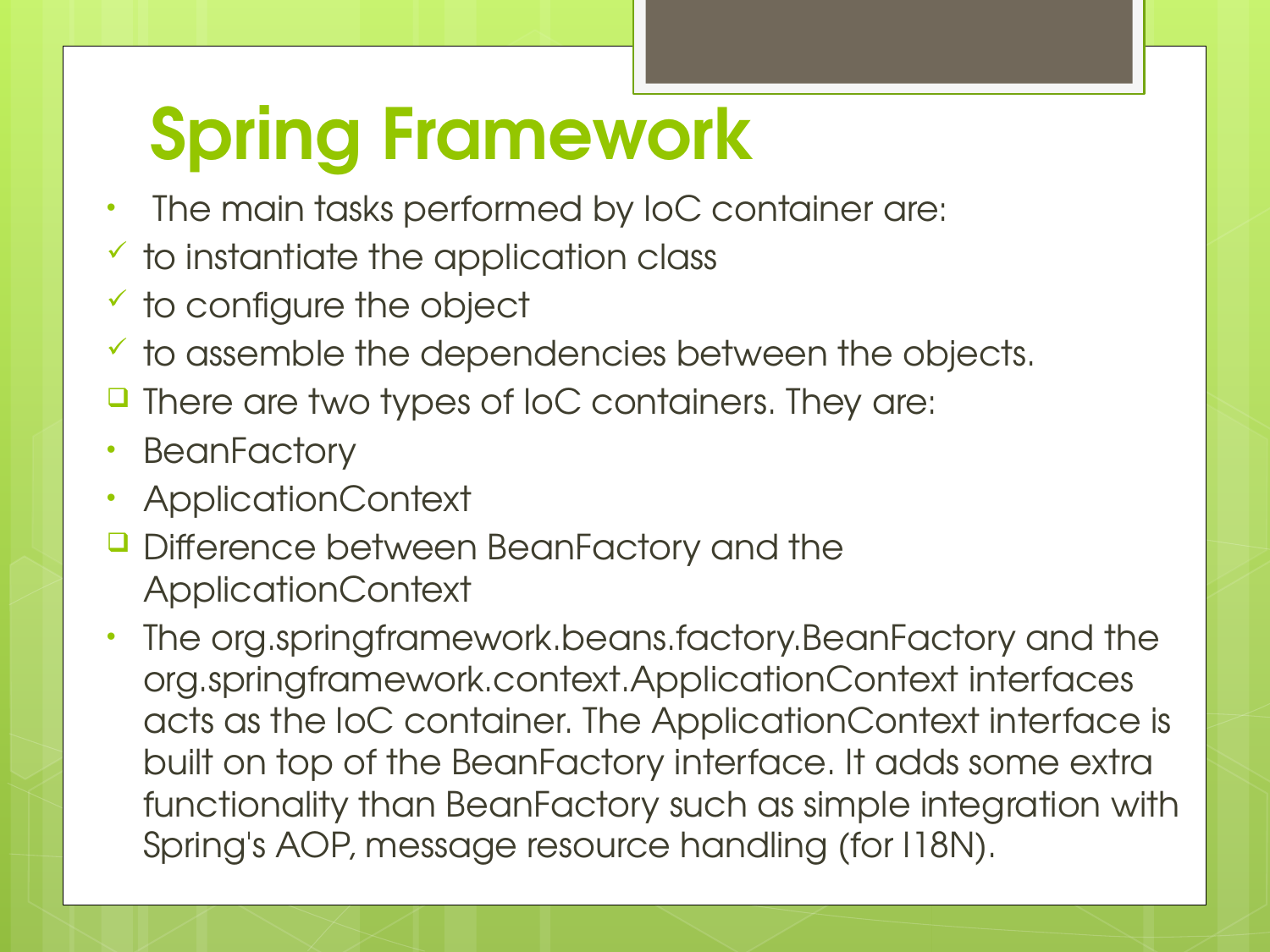

# Spring Framework
 The main tasks performed by IoC container are:
to instantiate the application class
to configure the object
to assemble the dependencies between the objects.
There are two types of IoC containers. They are:
BeanFactory
ApplicationContext
Difference between BeanFactory and the ApplicationContext
The org.springframework.beans.factory.BeanFactory and the org.springframework.context.ApplicationContext interfaces acts as the IoC container. The ApplicationContext interface is built on top of the BeanFactory interface. It adds some extra functionality than BeanFactory such as simple integration with Spring's AOP, message resource handling (for I18N).